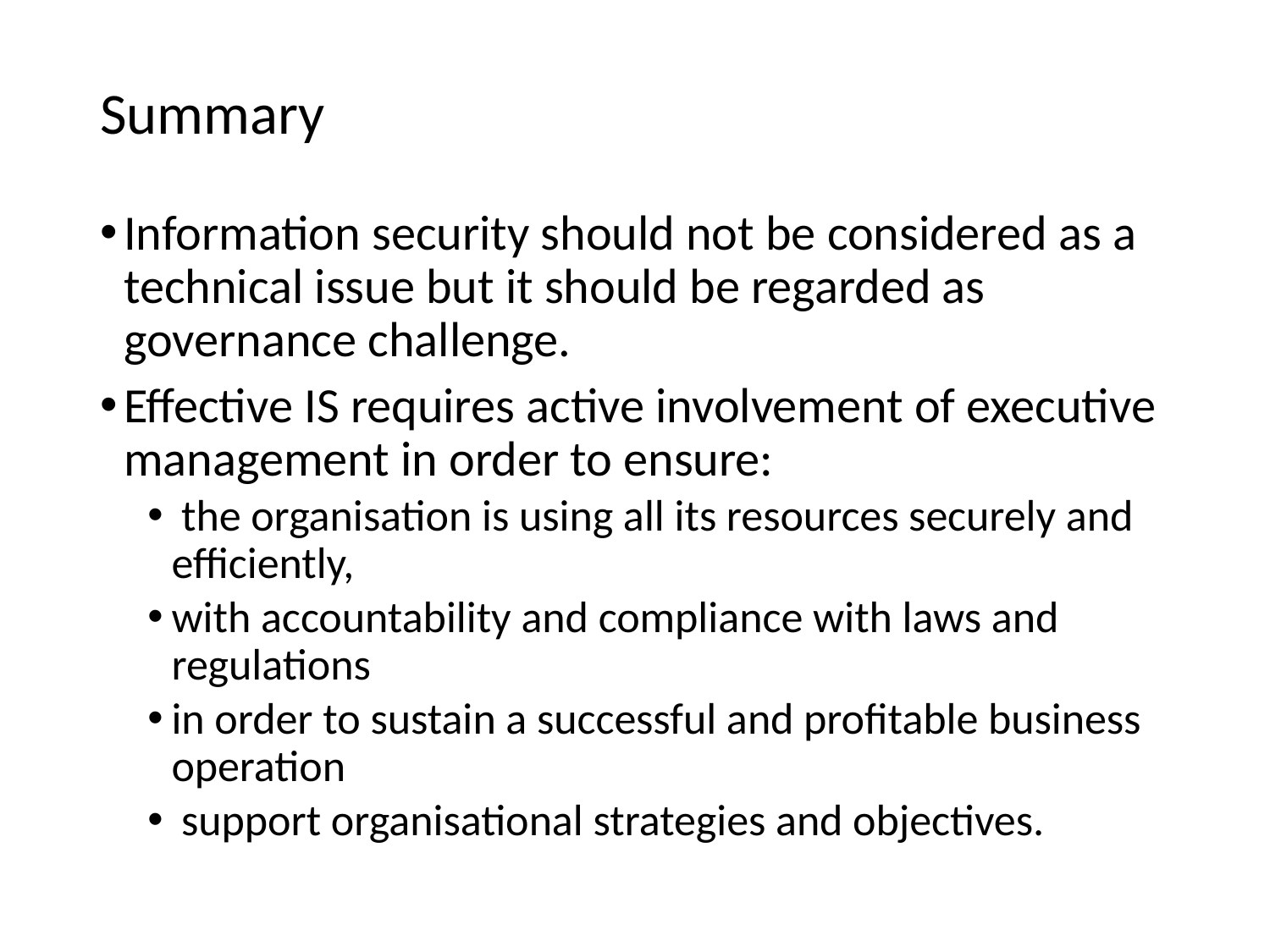

# Summary
Information security should not be considered as a technical issue but it should be regarded as governance challenge.
Effective IS requires active involvement of executive management in order to ensure:
 the organisation is using all its resources securely and efficiently,
with accountability and compliance with laws and regulations
in order to sustain a successful and profitable business operation
 support organisational strategies and objectives.